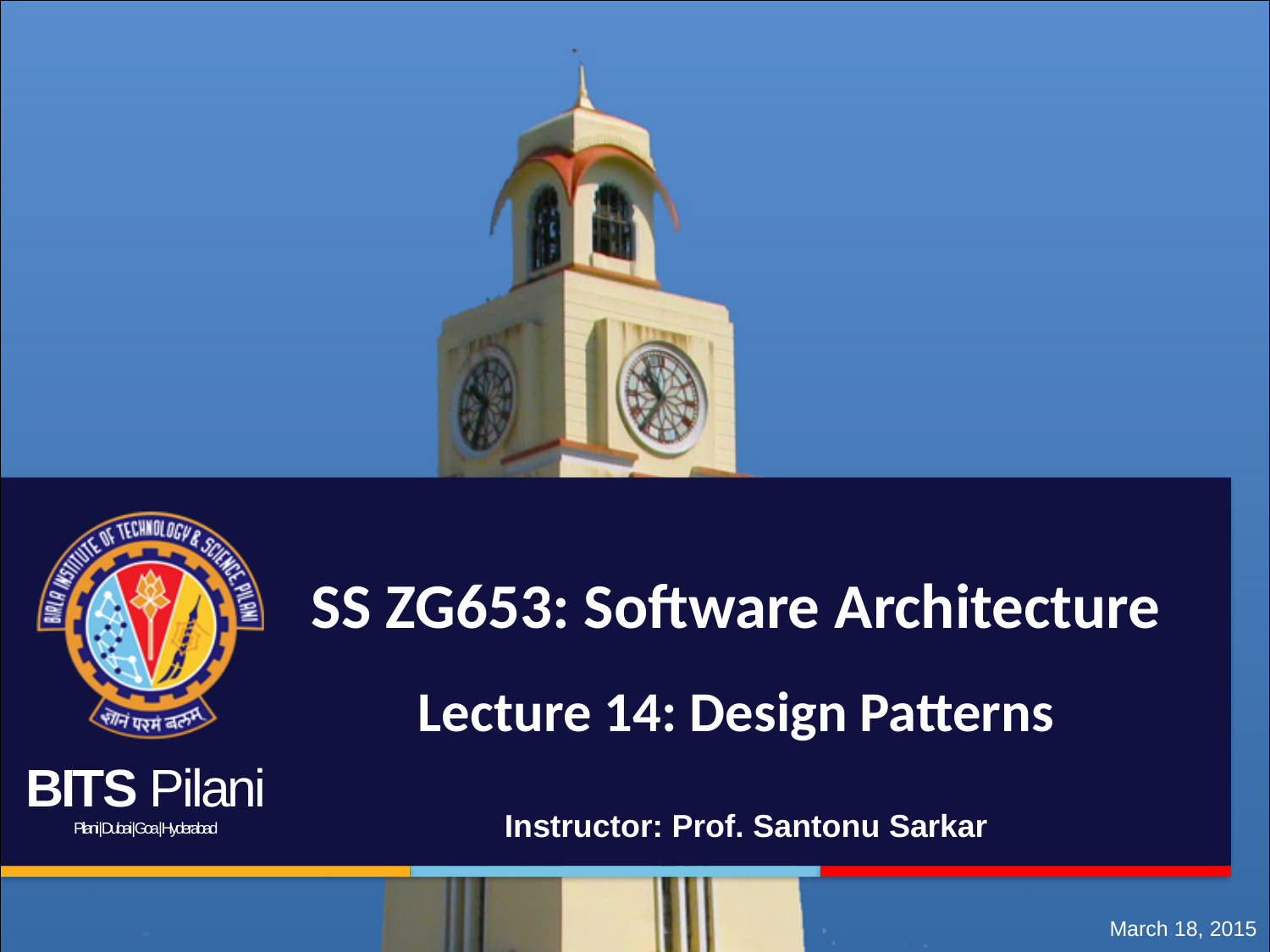

# SS ZG653: Software Architecture Lecture 14: Design Patterns
Instructor: Prof. Santonu Sarkar
March 18, 2015